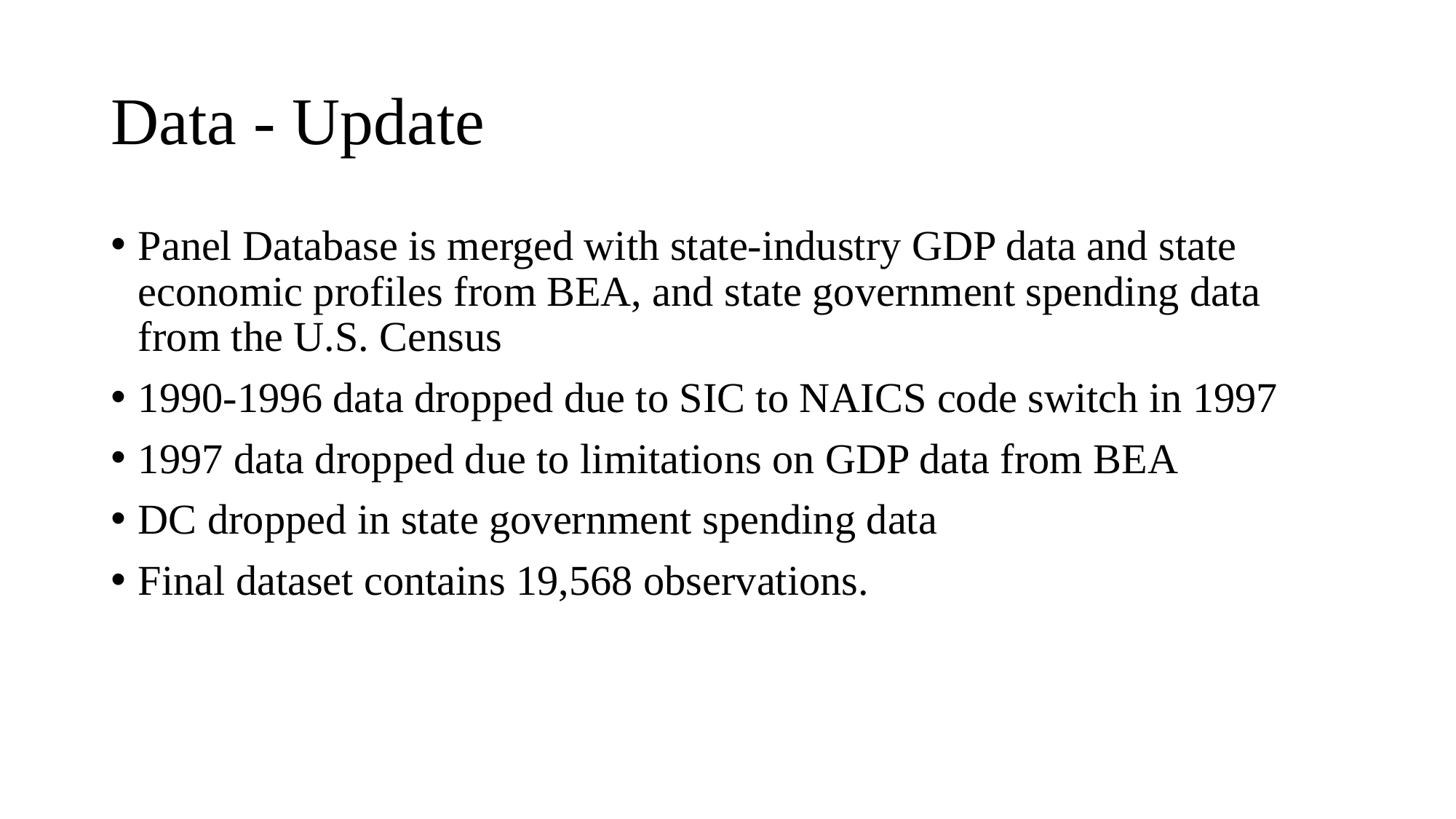

# Data - Update
Panel Database is merged with state-industry GDP data and state economic profiles from BEA, and state government spending data from the U.S. Census
1990-1996 data dropped due to SIC to NAICS code switch in 1997
1997 data dropped due to limitations on GDP data from BEA
DC dropped in state government spending data
Final dataset contains 19,568 observations.